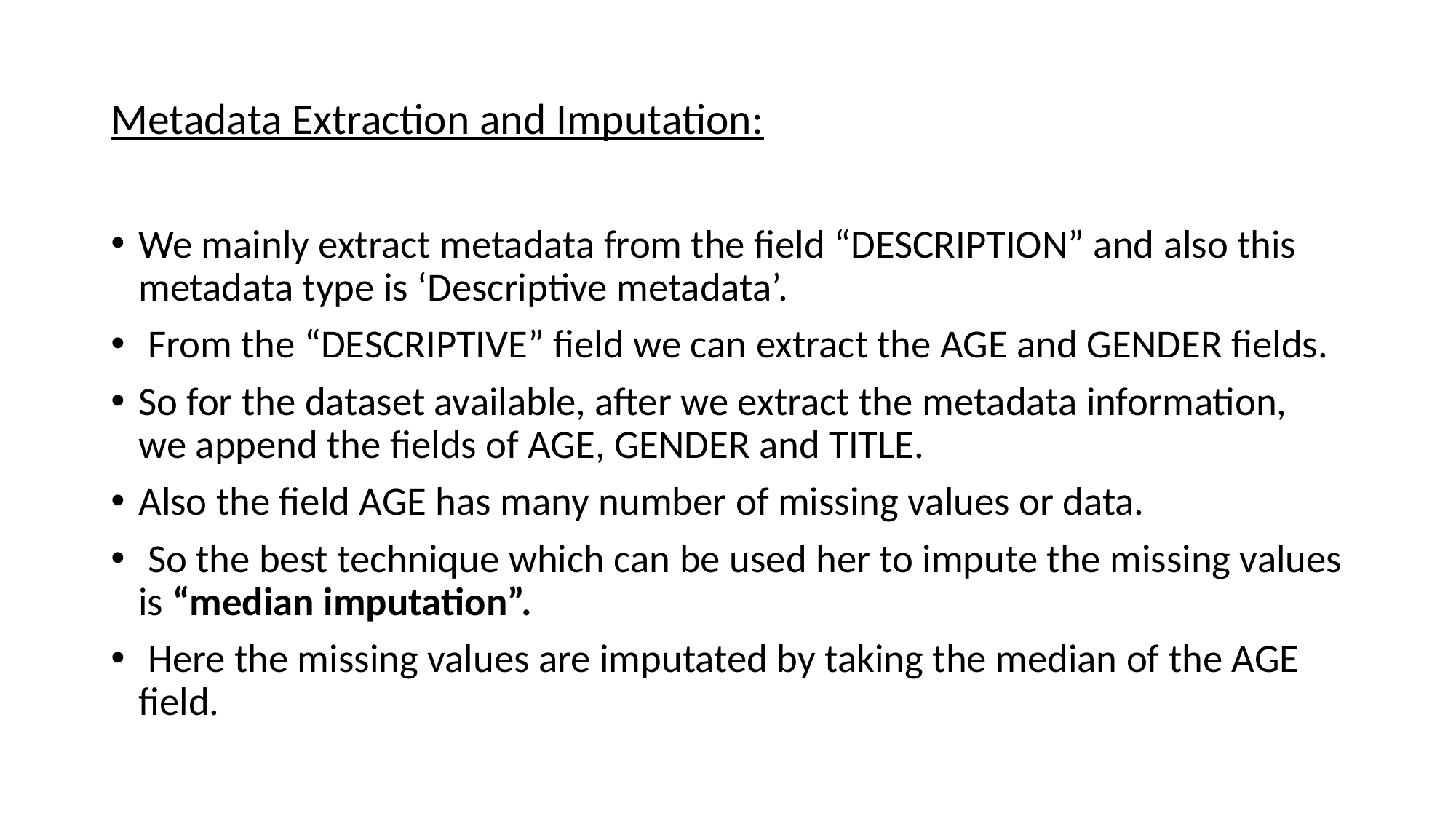

# Metadata Extraction and Imputation:
We mainly extract metadata from the field “DESCRIPTION” and also this metadata type is ‘Descriptive metadata’.
 From the “DESCRIPTIVE” field we can extract the AGE and GENDER fields.
So for the dataset available, after we extract the metadata information, we append the fields of AGE, GENDER and TITLE.
Also the field AGE has many number of missing values or data.
 So the best technique which can be used her to impute the missing values is “median imputation”.
 Here the missing values are imputated by taking the median of the AGE field.